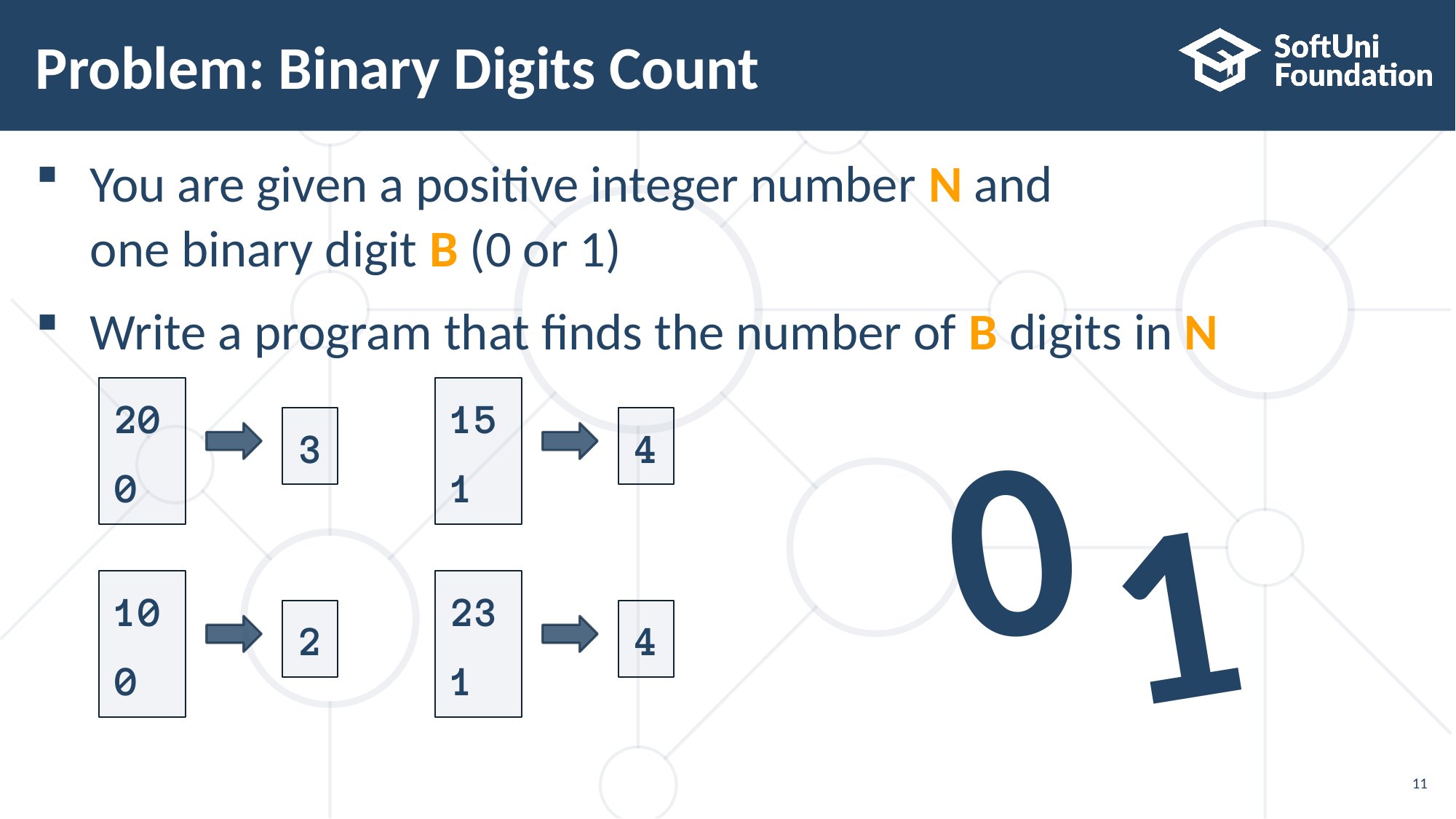

# Problem: Binary Digits Count
You are given a positive integer number N and
one binary digit B (0 or 1)
Write a program that finds the number of B digits in N

20
0
15
1
0
3
4

1
10
0
23
1
2
4

11